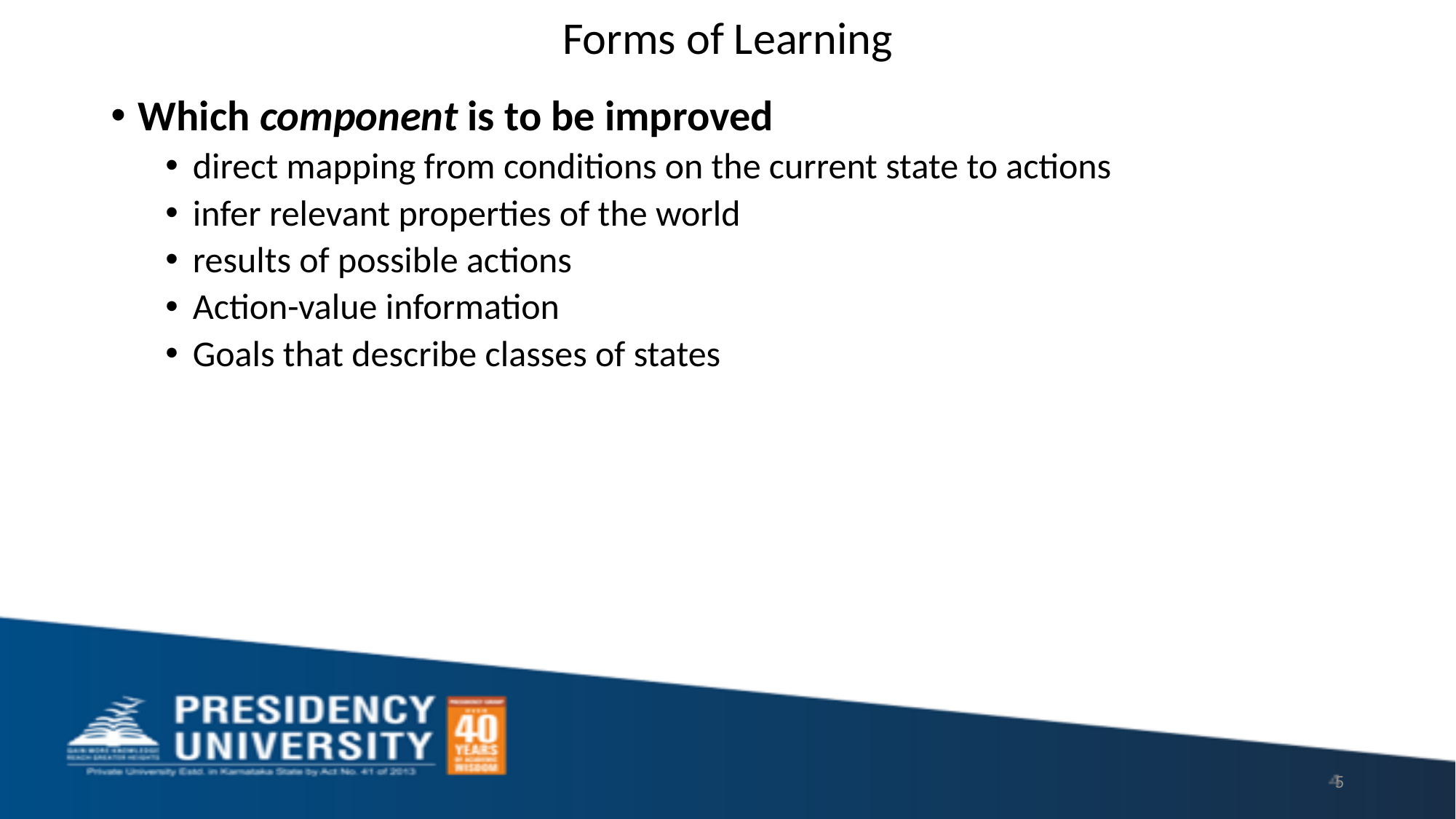

# Forms of Learning
Which component is to be improved
direct mapping from conditions on the current state to actions
infer relevant properties of the world
results of possible actions
Action-value information
Goals that describe classes of states

5